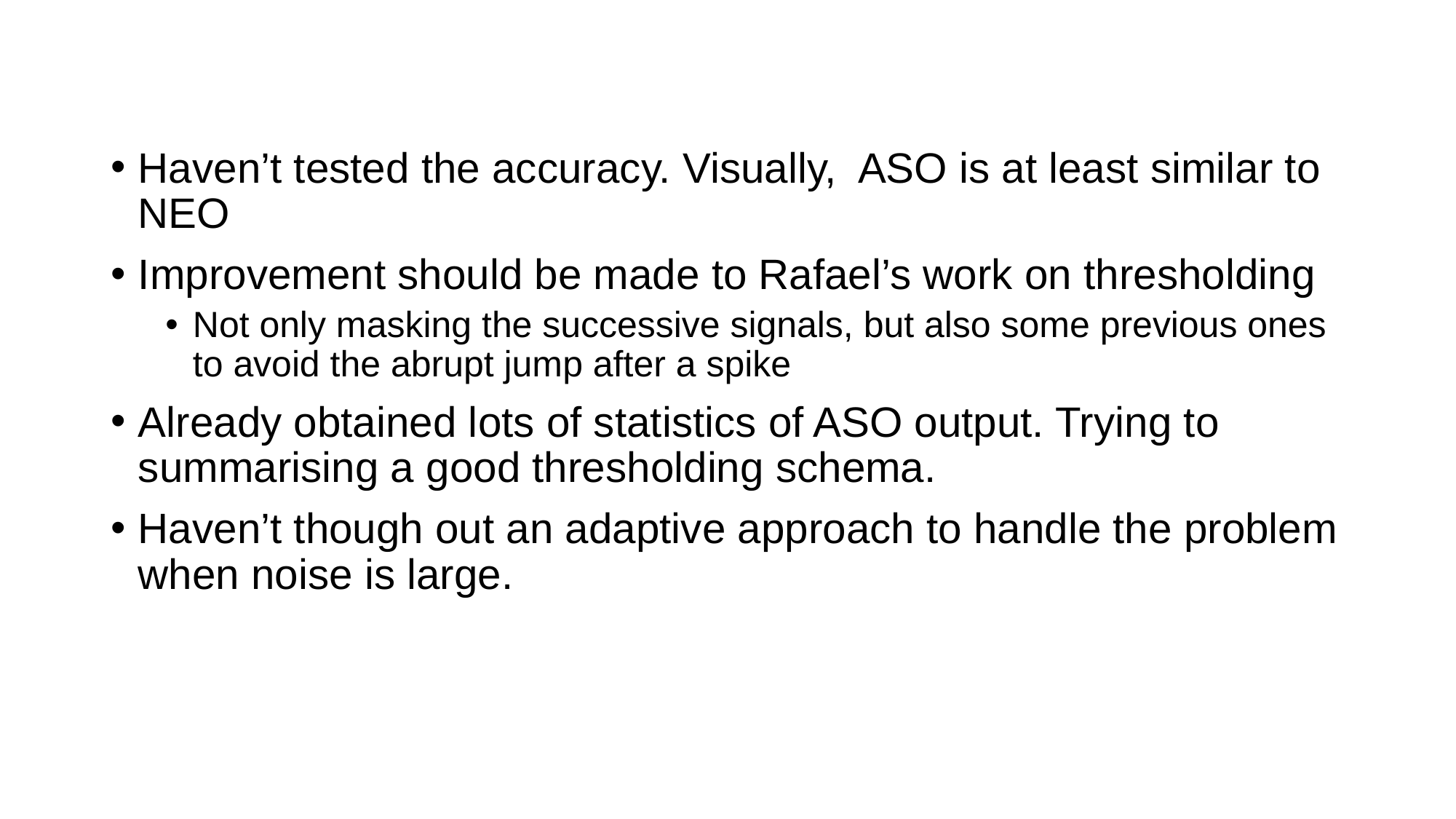

Haven’t tested the accuracy. Visually,  ASO is at least similar to NEO
Improvement should be made to Rafael’s work on thresholding
Not only masking the successive signals, but also some previous ones to avoid the abrupt jump after a spike
Already obtained lots of statistics of ASO output. Trying to summarising a good thresholding schema.
Haven’t though out an adaptive approach to handle the problem when noise is large.